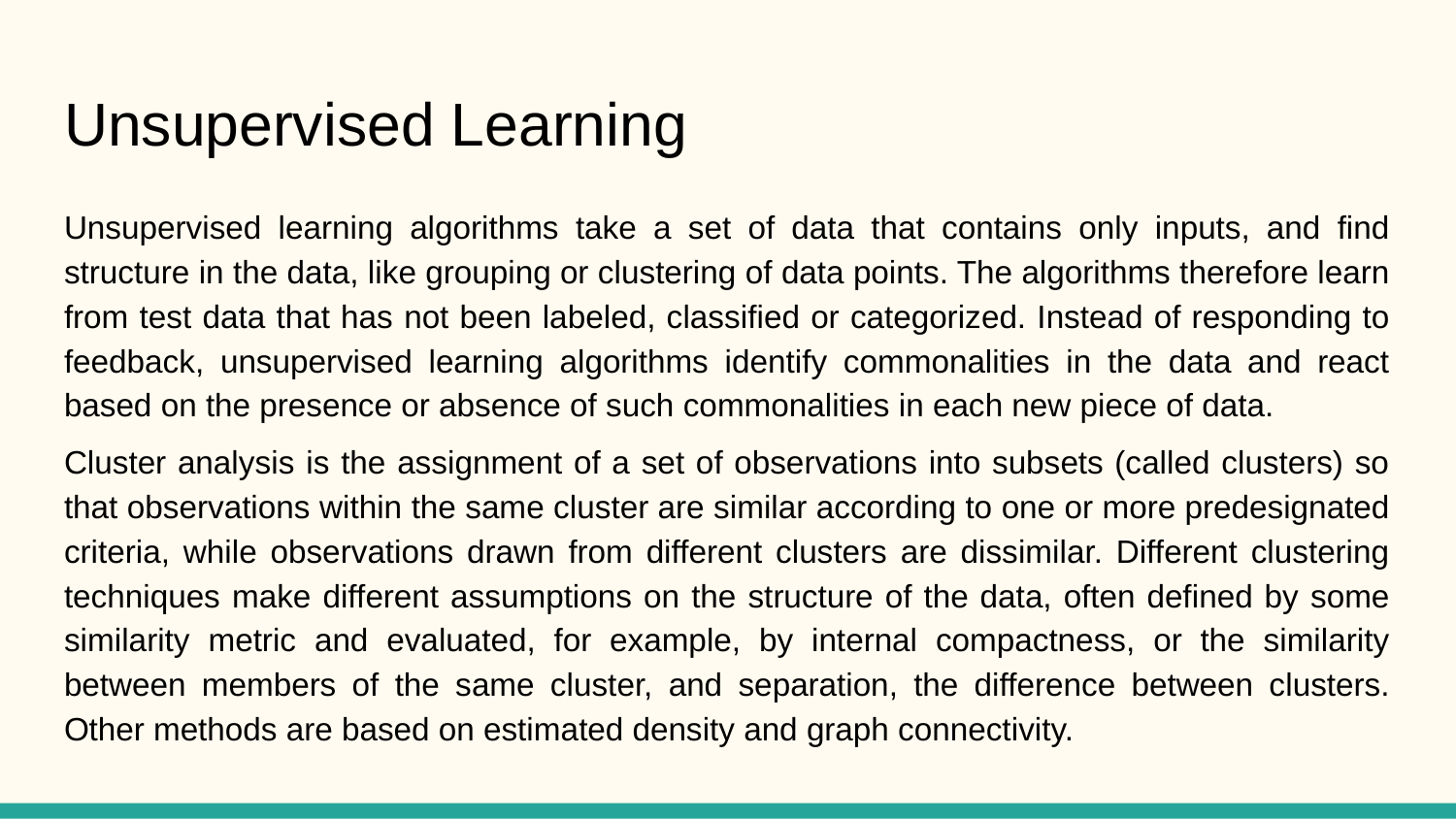

# Unsupervised Learning
Unsupervised learning algorithms take a set of data that contains only inputs, and find structure in the data, like grouping or clustering of data points. The algorithms therefore learn from test data that has not been labeled, classified or categorized. Instead of responding to feedback, unsupervised learning algorithms identify commonalities in the data and react based on the presence or absence of such commonalities in each new piece of data.
Cluster analysis is the assignment of a set of observations into subsets (called clusters) so that observations within the same cluster are similar according to one or more predesignated criteria, while observations drawn from different clusters are dissimilar. Different clustering techniques make different assumptions on the structure of the data, often defined by some similarity metric and evaluated, for example, by internal compactness, or the similarity between members of the same cluster, and separation, the difference between clusters. Other methods are based on estimated density and graph connectivity.